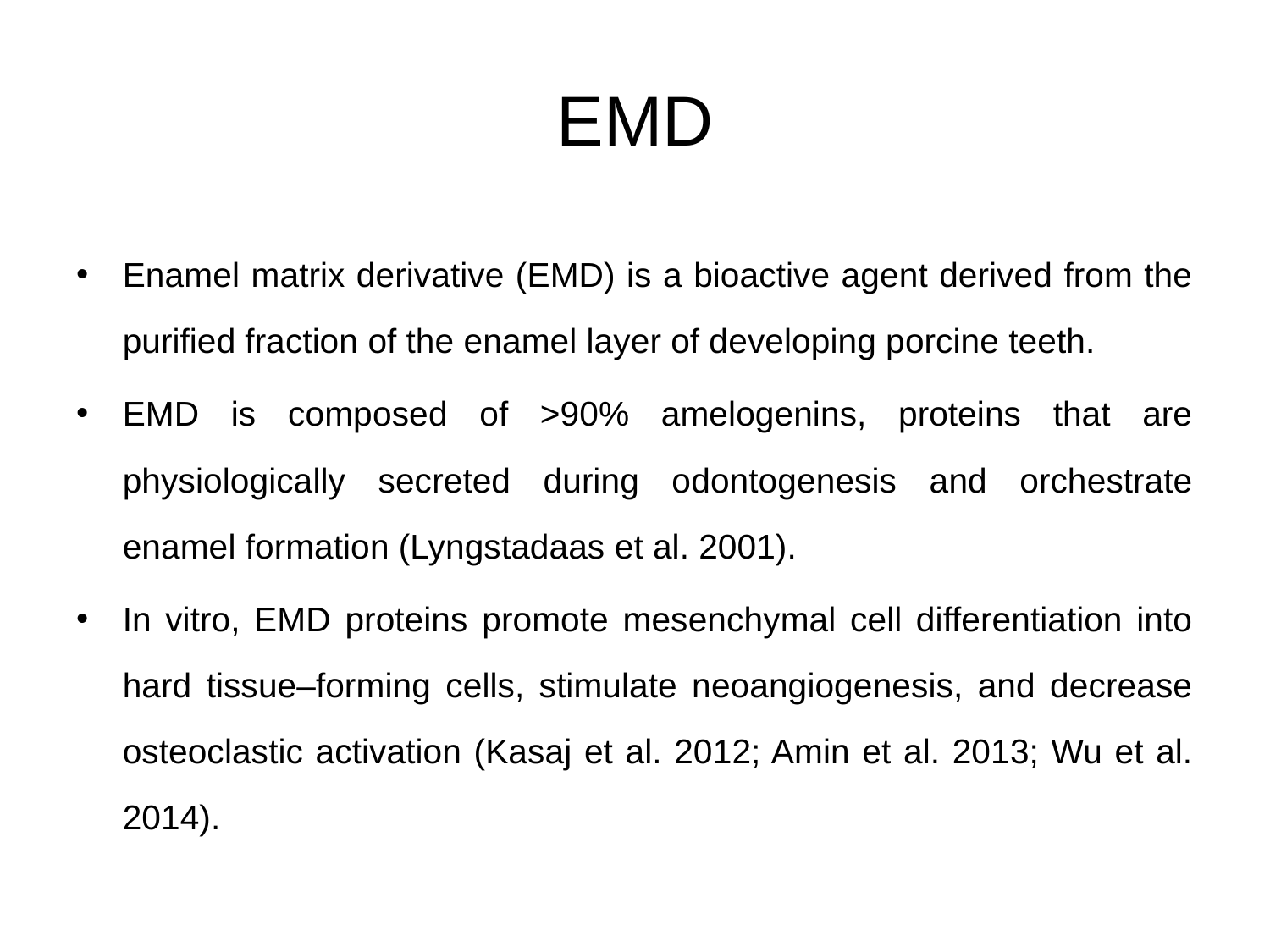

# EMD
Enamel matrix derivative (EMD) is a bioactive agent derived from the purified fraction of the enamel layer of developing porcine teeth.
EMD is composed of >90% amelogenins, proteins that are physiologically secreted during odontogenesis and orchestrate enamel formation (Lyngstadaas et al. 2001).
In vitro, EMD proteins promote mesenchymal cell differentiation into hard tissue–forming cells, stimulate neoangiogenesis, and decrease osteoclastic activation (Kasaj et al. 2012; Amin et al. 2013; Wu et al. 2014).